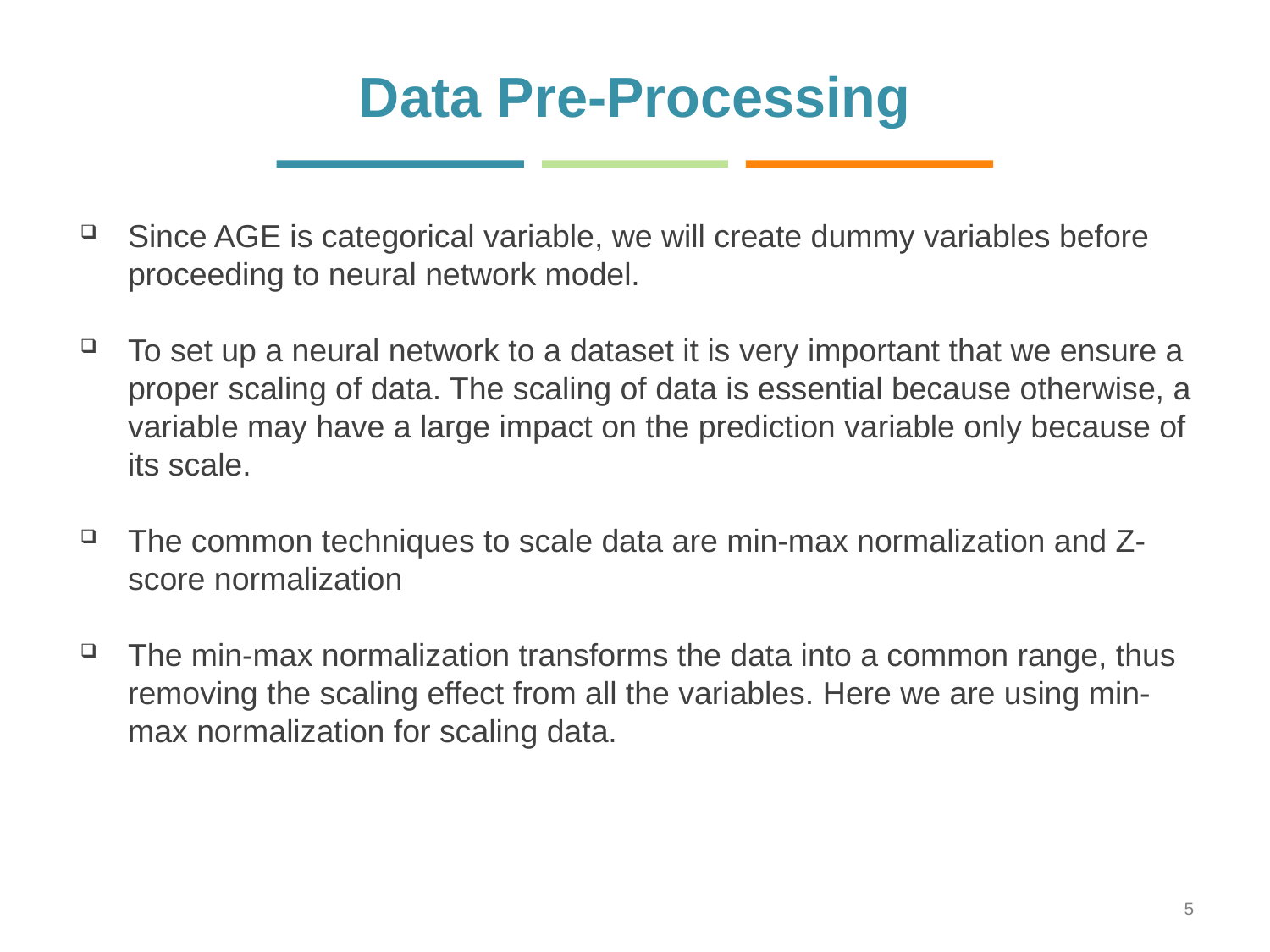

# Data Pre-Processing

Since AGE is categorical variable, we will create dummy variables before proceeding to neural network model.

To set up a neural network to a dataset it is very important that we ensure a proper scaling of data. The scaling of data is essential because otherwise, a variable may have a large impact on the prediction variable only because of its scale.

The common techniques to scale data are min-max normalization and Z-score normalization

The min-max normalization transforms the data into a common range, thus removing the scaling effect from all the variables. Here we are using min-max normalization for scaling data.

5